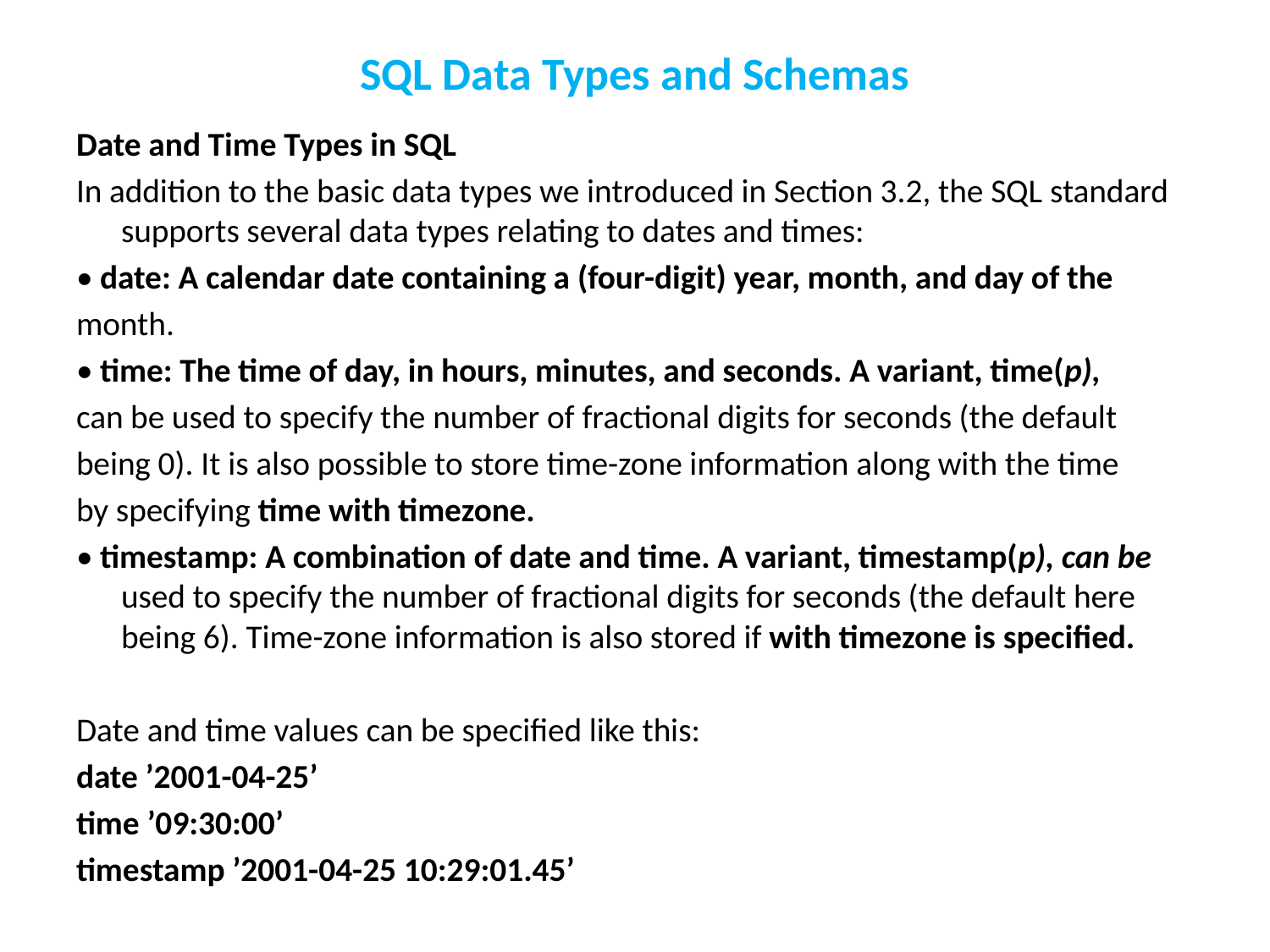

# SQL Data Types and Schemas
Date and Time Types in SQL
In addition to the basic data types we introduced in Section 3.2, the SQL standard supports several data types relating to dates and times:
• date: A calendar date containing a (four-digit) year, month, and day of the
month.
• time: The time of day, in hours, minutes, and seconds. A variant, time(p),
can be used to specify the number of fractional digits for seconds (the default
being 0). It is also possible to store time-zone information along with the time
by specifying time with timezone.
• timestamp: A combination of date and time. A variant, timestamp(p), can be used to specify the number of fractional digits for seconds (the default here being 6). Time-zone information is also stored if with timezone is specified.

Date and time values can be specified like this:
date ’2001-04-25’
time ’09:30:00’
timestamp ’2001-04-25 10:29:01.45’